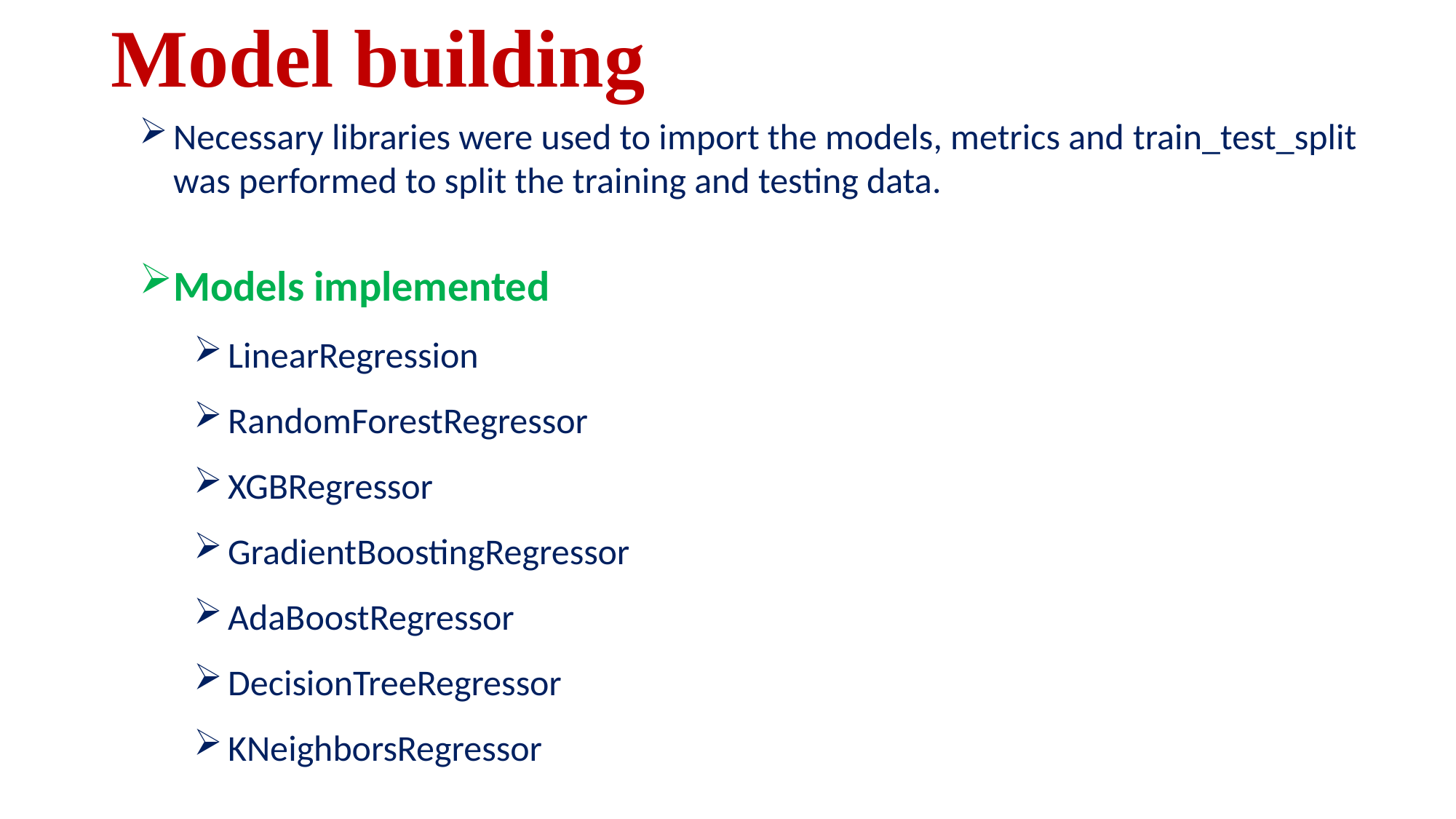

# Model building
Necessary libraries were used to import the models, metrics and train_test_split was performed to split the training and testing data.

Models implemented
LinearRegression
RandomForestRegressor
XGBRegressor
GradientBoostingRegressor
AdaBoostRegressor
DecisionTreeRegressor
KNeighborsRegressor